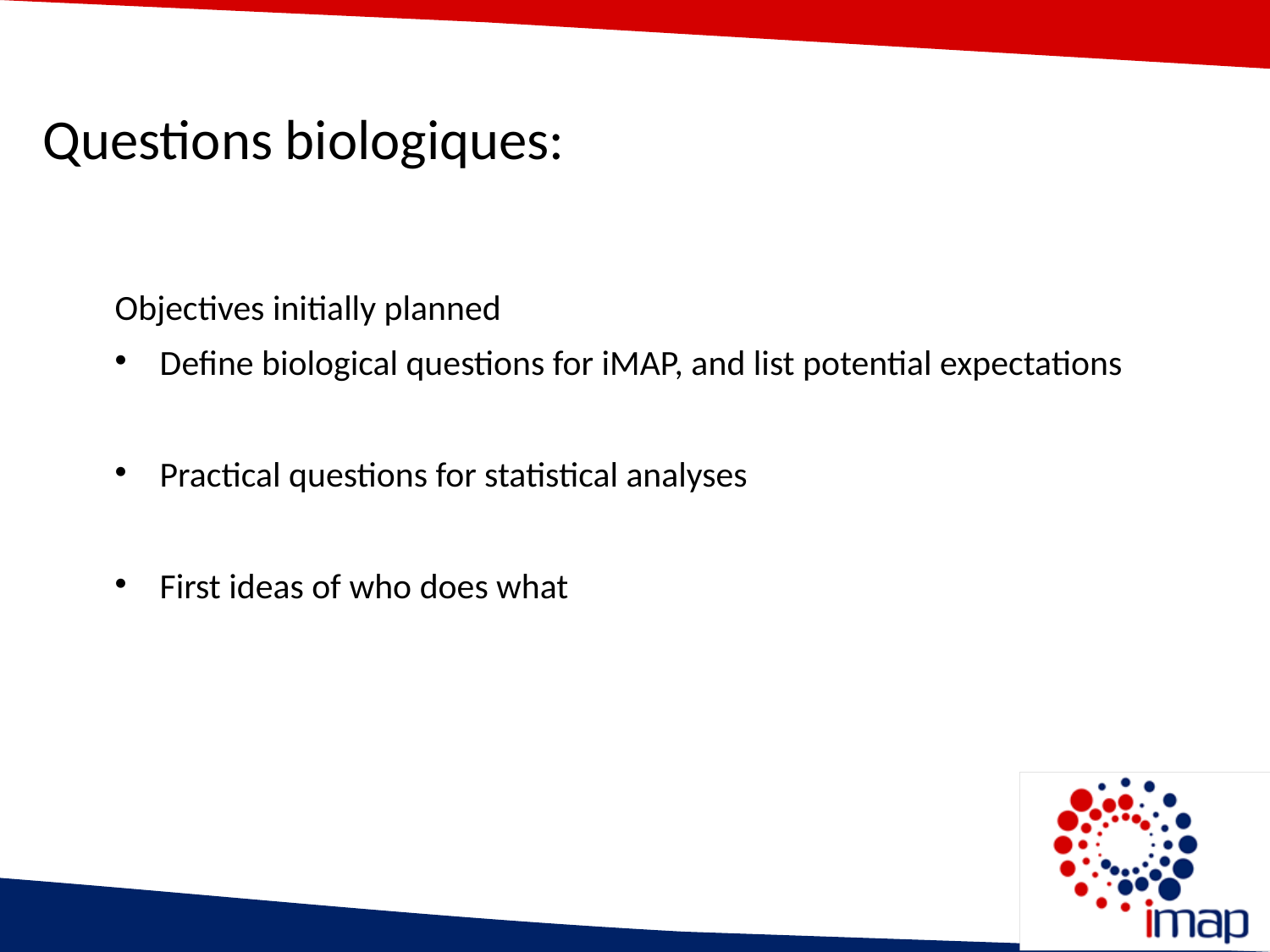

Questions biologiques:
Objectives initially planned
Define biological questions for iMAP, and list potential expectations

Practical questions for statistical analyses

First ideas of who does what